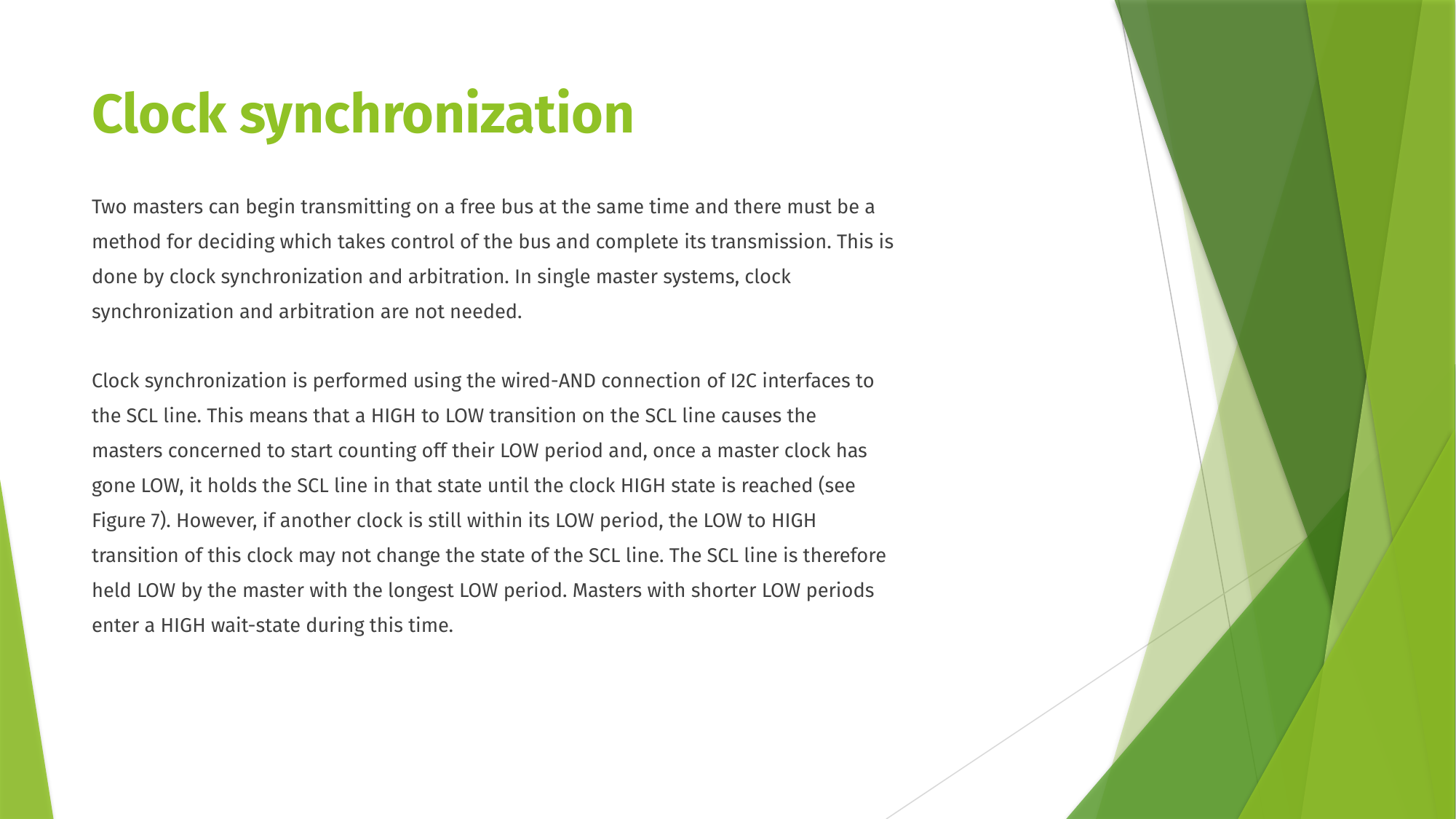

# Clock synchronization
Two masters can begin transmitting on a free bus at the same time and there must be a
method for deciding which takes control of the bus and complete its transmission. This is
done by clock synchronization and arbitration. In single master systems, clock
synchronization and arbitration are not needed.

Clock synchronization is performed using the wired-AND connection of I2C interfaces to
the SCL line. This means that a HIGH to LOW transition on the SCL line causes the
masters concerned to start counting off their LOW period and, once a master clock has
gone LOW, it holds the SCL line in that state until the clock HIGH state is reached (see
Figure 7). However, if another clock is still within its LOW period, the LOW to HIGH
transition of this clock may not change the state of the SCL line. The SCL line is therefore
held LOW by the master with the longest LOW period. Masters with shorter LOW periods
enter a HIGH wait-state during this time.